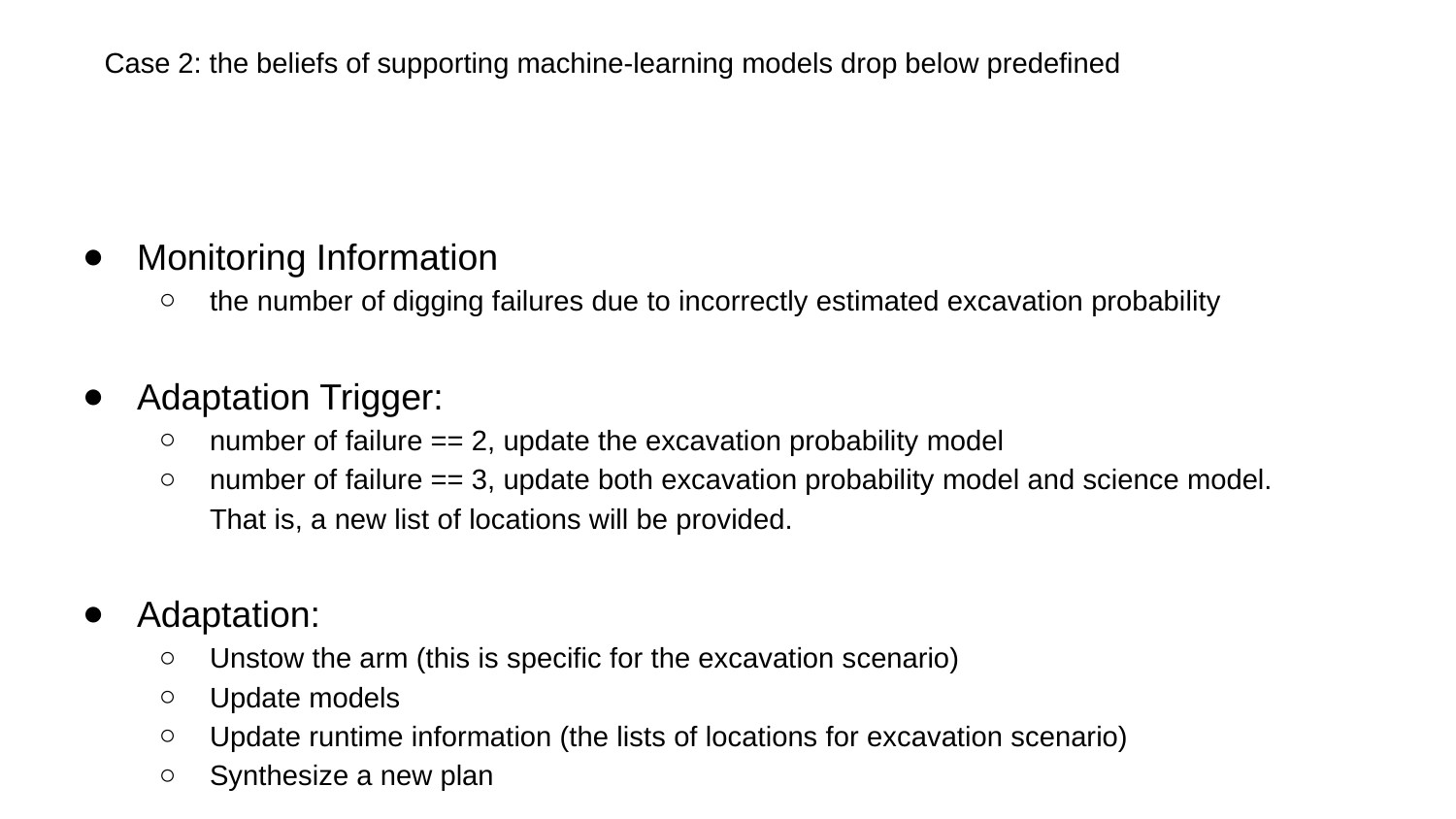

# Case 2: the beliefs of supporting machine-learning models drop below predefined
Monitoring Information
the number of digging failures due to incorrectly estimated excavation probability

Adaptation Trigger:
number of failure == 2, update the excavation probability model
number of failure == 3, update both excavation probability model and science model.
That is, a new list of locations will be provided.

Adaptation:
Unstow the arm (this is specific for the excavation scenario)
Update models
Update runtime information (the lists of locations for excavation scenario)
Synthesize a new plan